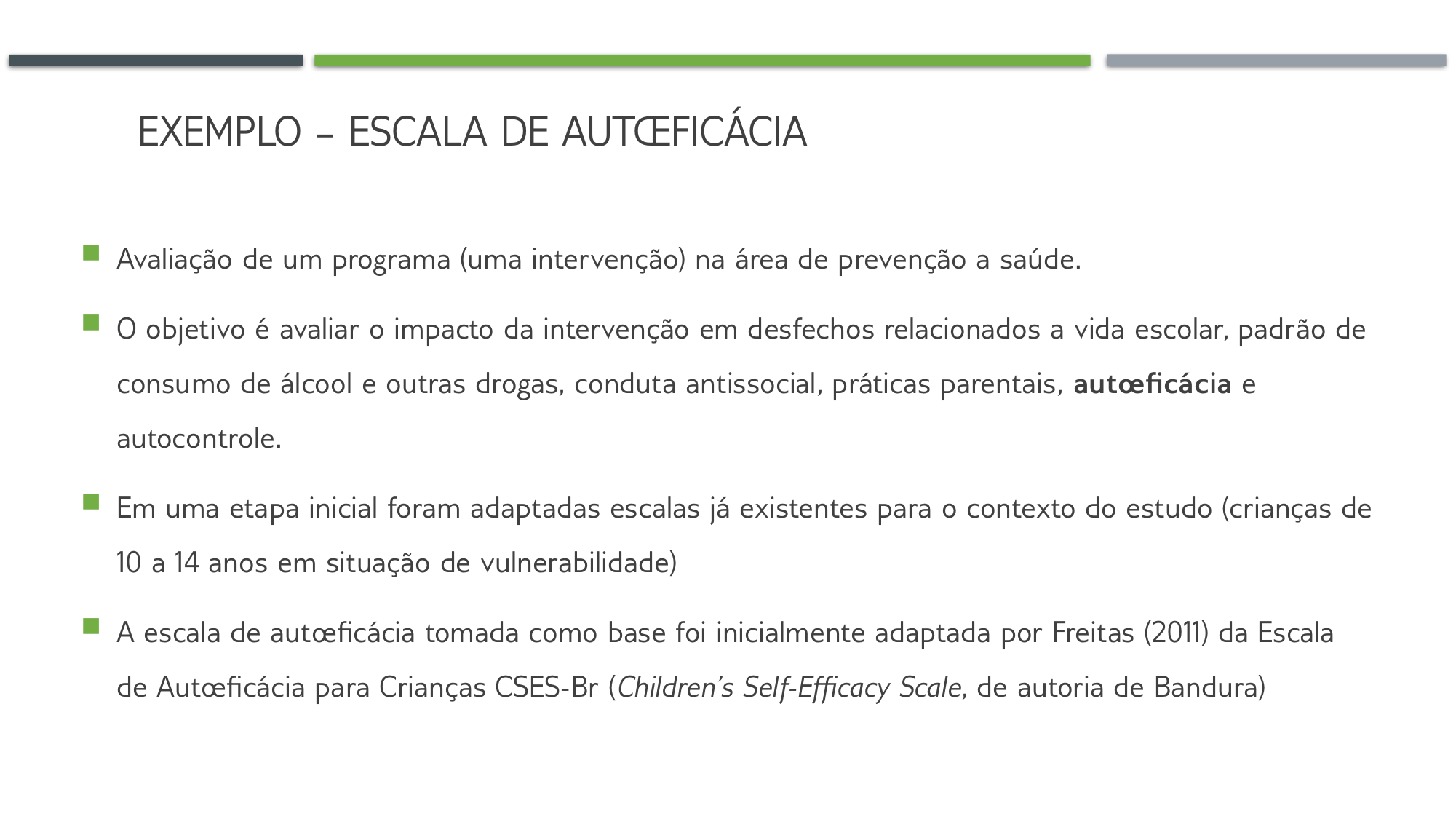

# Exemplo – Escala de autoeficácia
Avaliação de um programa (uma intervenção) na área de prevenção a saúde.
O objetivo é avaliar o impacto da intervenção em desfechos relacionados a vida escolar, padrão de consumo de álcool e outras drogas, conduta antissocial, práticas parentais, autoeficácia e autocontrole.
Em uma etapa inicial foram adaptadas escalas já existentes para o contexto do estudo (crianças de 10 a 14 anos em situação de vulnerabilidade)
A escala de autoeficácia tomada como base foi inicialmente adaptada por Freitas (2011) da Escala de Autoeficácia para Crianças CSES-Br (Children’s Self-Efficacy Scale, de autoria de Bandura)